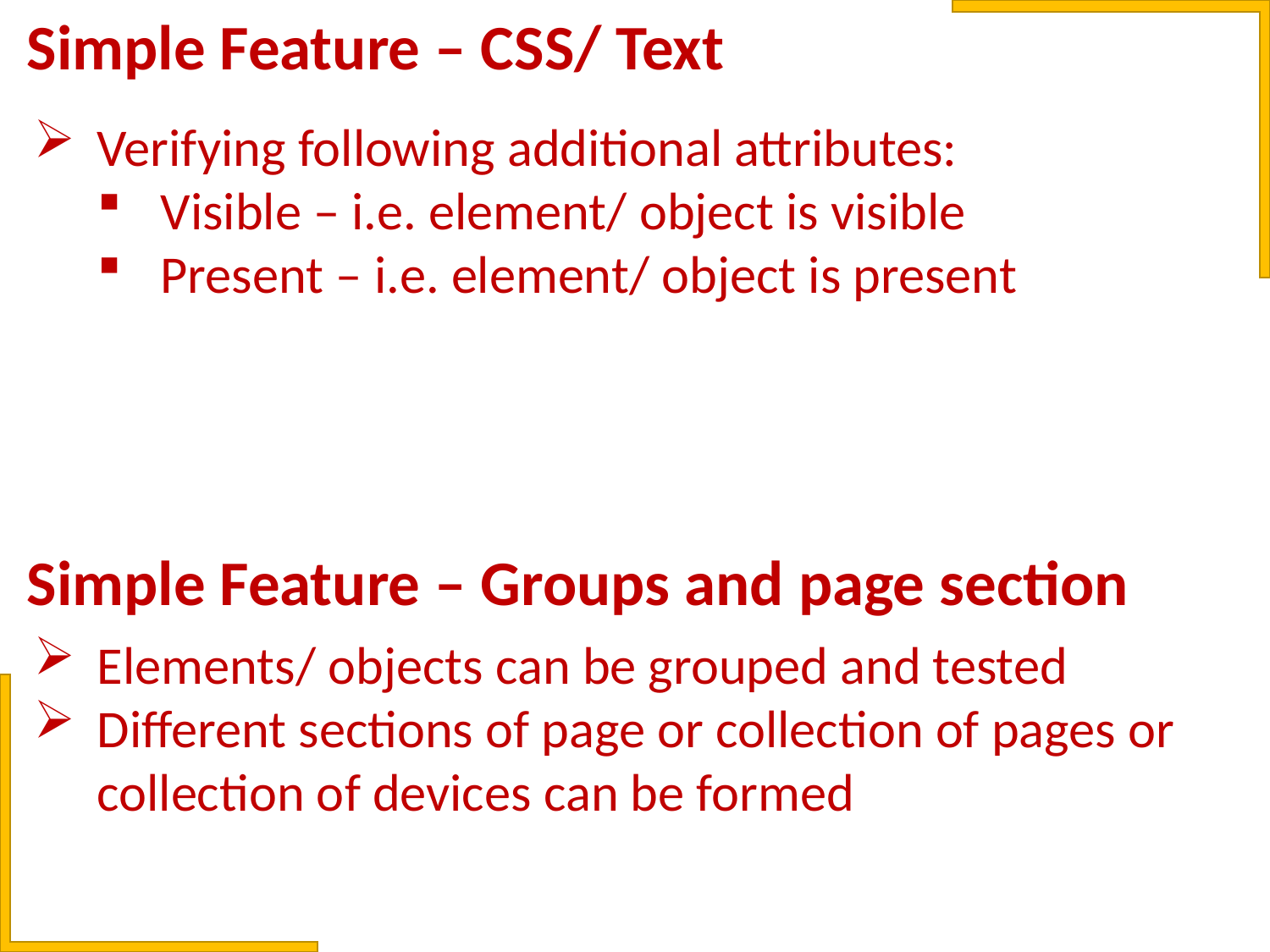

Simple Feature – CSS/ Text

Verifying following additional attributes:
Visible – i.e. element/ object is visible
Present – i.e. element/ object is present
 Simple Feature – Groups and page section
Elements/ objects can be grouped and tested
Different sections of page or collection of pages or collection of devices can be formed